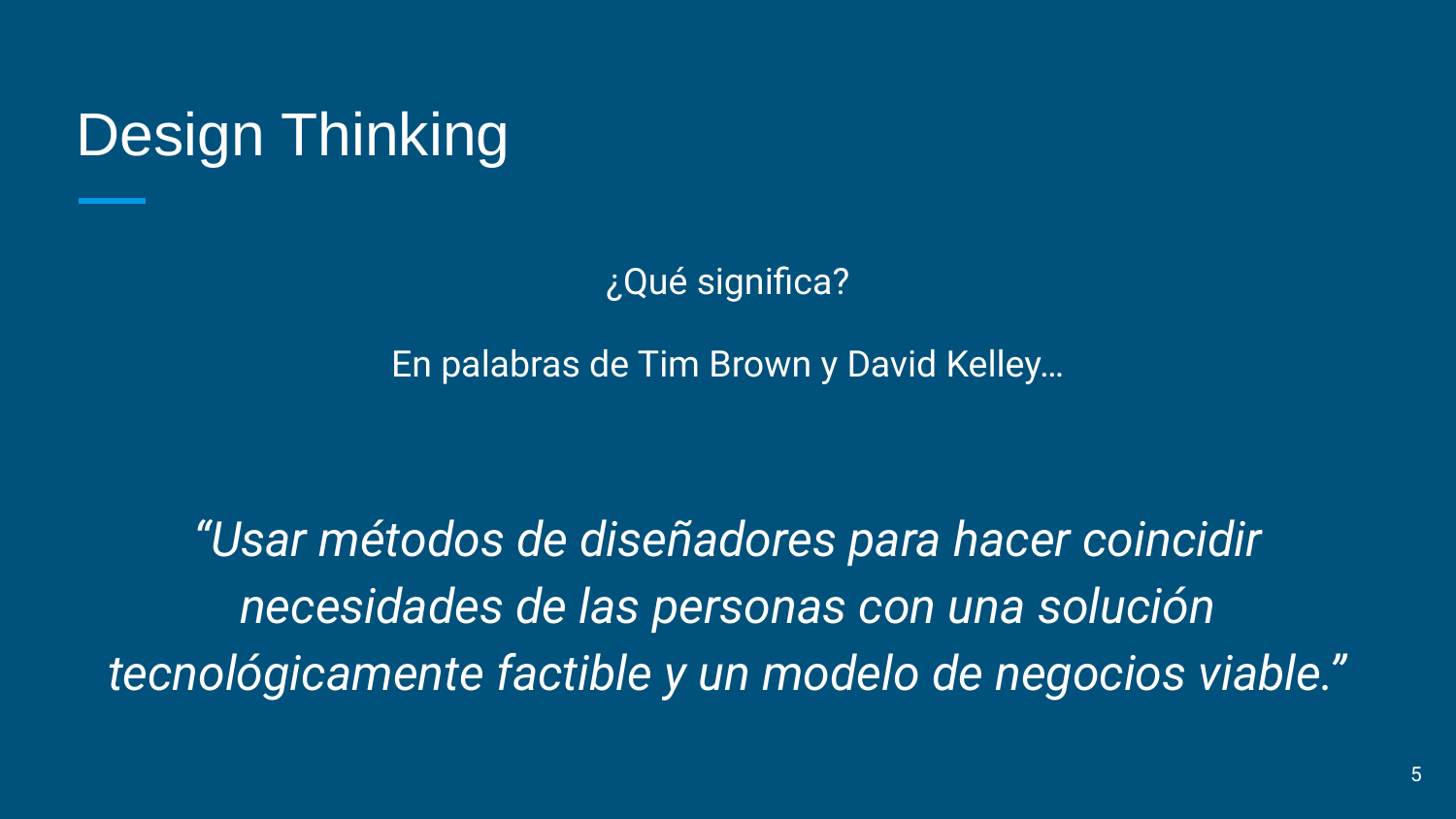

# Design Thinking
¿Qué significa?
En palabras de Tim Brown y David Kelley…

“Usar métodos de diseñadores para hacer coincidir necesidades de las personas con una solución tecnológicamente factible y un modelo de negocios viable.”
5